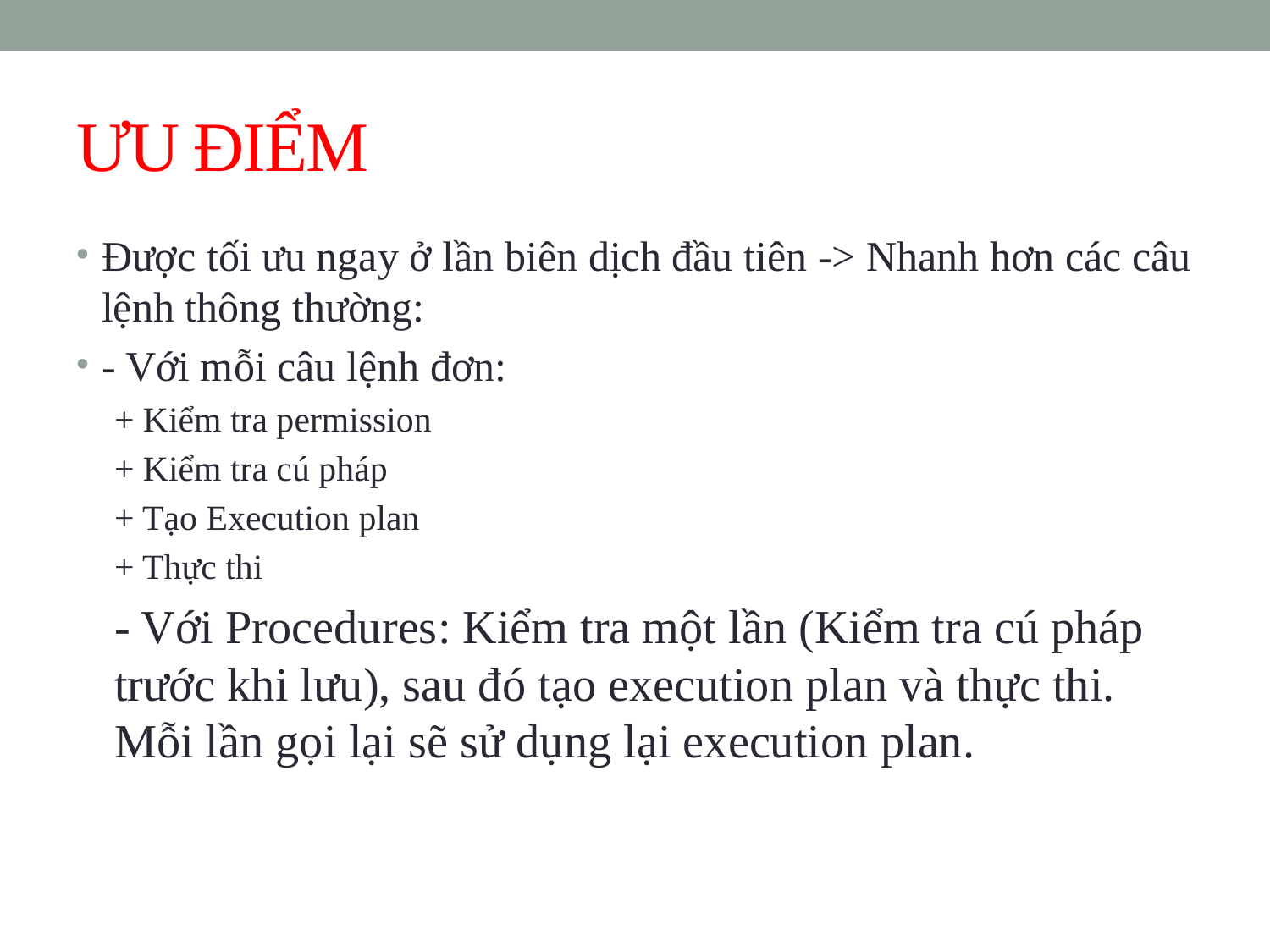

# ƯU ĐIỂM
Được tối ưu ngay ở lần biên dịch đầu tiên -> Nhanh hơn các câu lệnh thông thường:
- Với mỗi câu lệnh đơn:
+ Kiểm tra permission
+ Kiểm tra cú pháp
+ Tạo Execution plan
+ Thực thi
- Với Procedures: Kiểm tra một lần (Kiểm tra cú pháp trước khi lưu), sau đó tạo execution plan và thực thi. Mỗi lần gọi lại sẽ sử dụng lại execution plan.